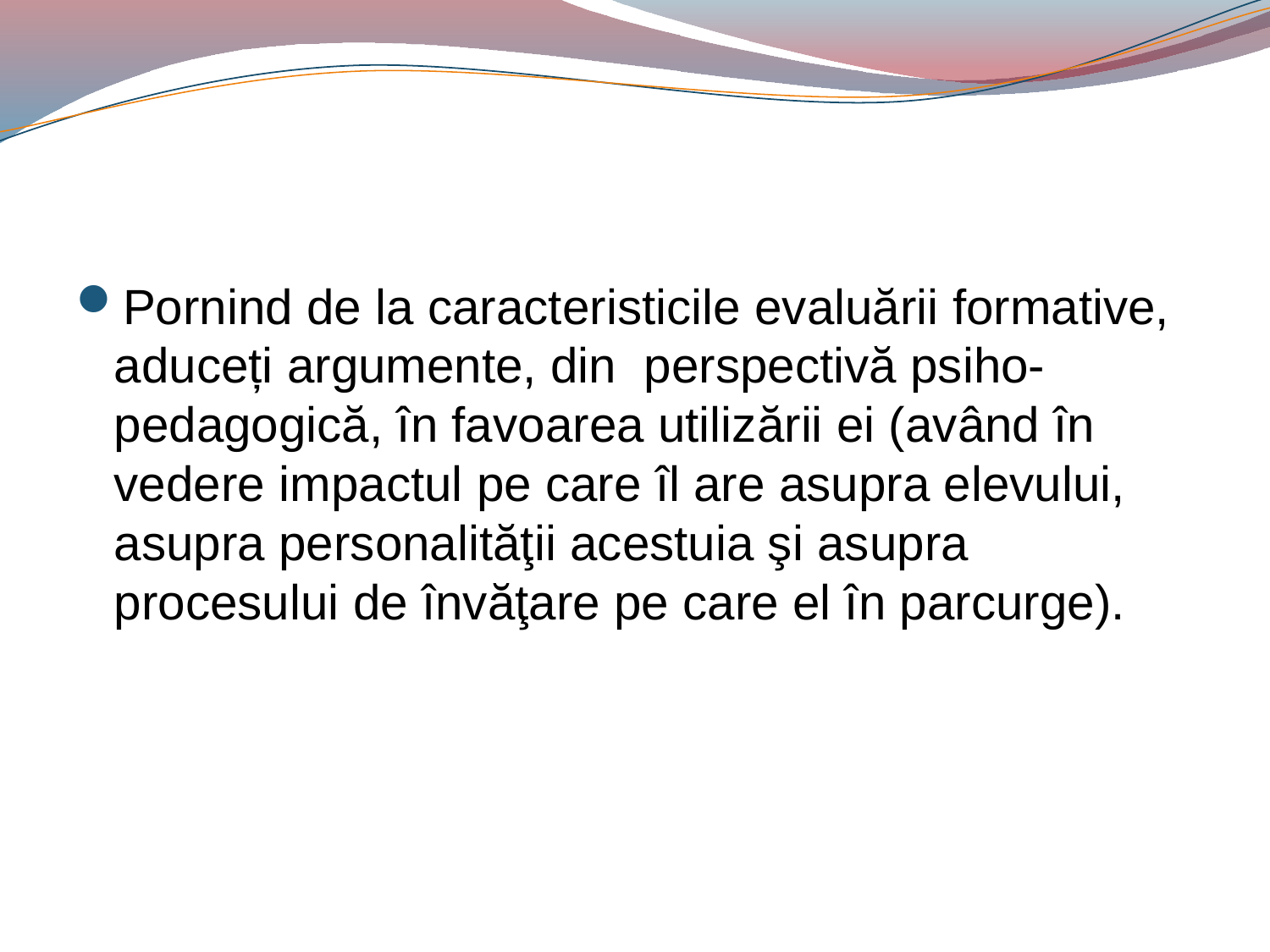

#
Pornind de la caracteristicile evaluării formative, aduceți argumente, din  perspectivă psiho-pedagogică, în favoarea utilizării ei (având în vedere impactul pe care îl are asupra elevului, asupra personalităţii acestuia şi asupra procesului de învăţare pe care el în parcurge).